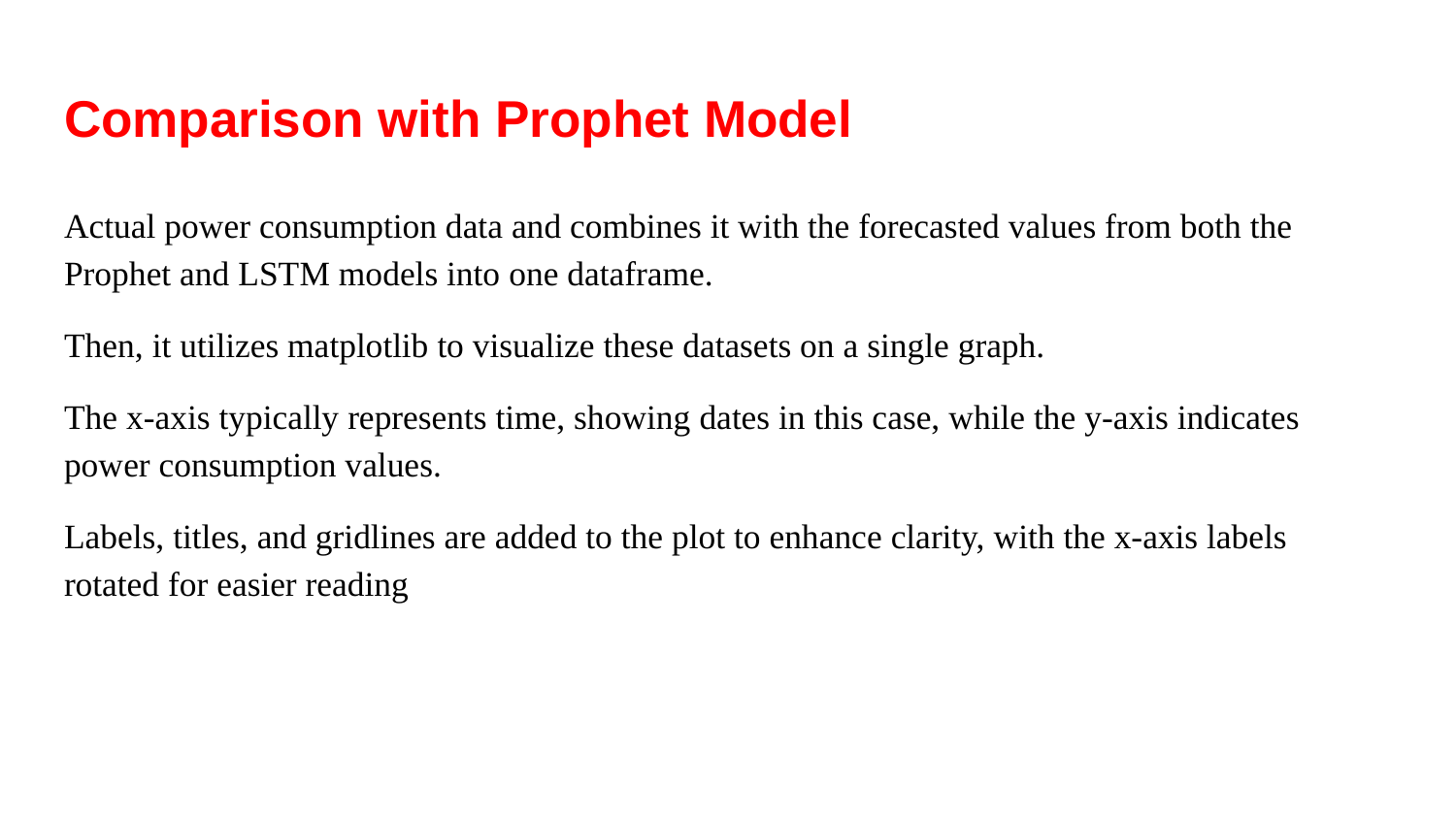

# Comparison with Prophet Model
Actual power consumption data and combines it with the forecasted values from both the Prophet and LSTM models into one dataframe.
Then, it utilizes matplotlib to visualize these datasets on a single graph.
The x-axis typically represents time, showing dates in this case, while the y-axis indicates power consumption values.
Labels, titles, and gridlines are added to the plot to enhance clarity, with the x-axis labels rotated for easier reading